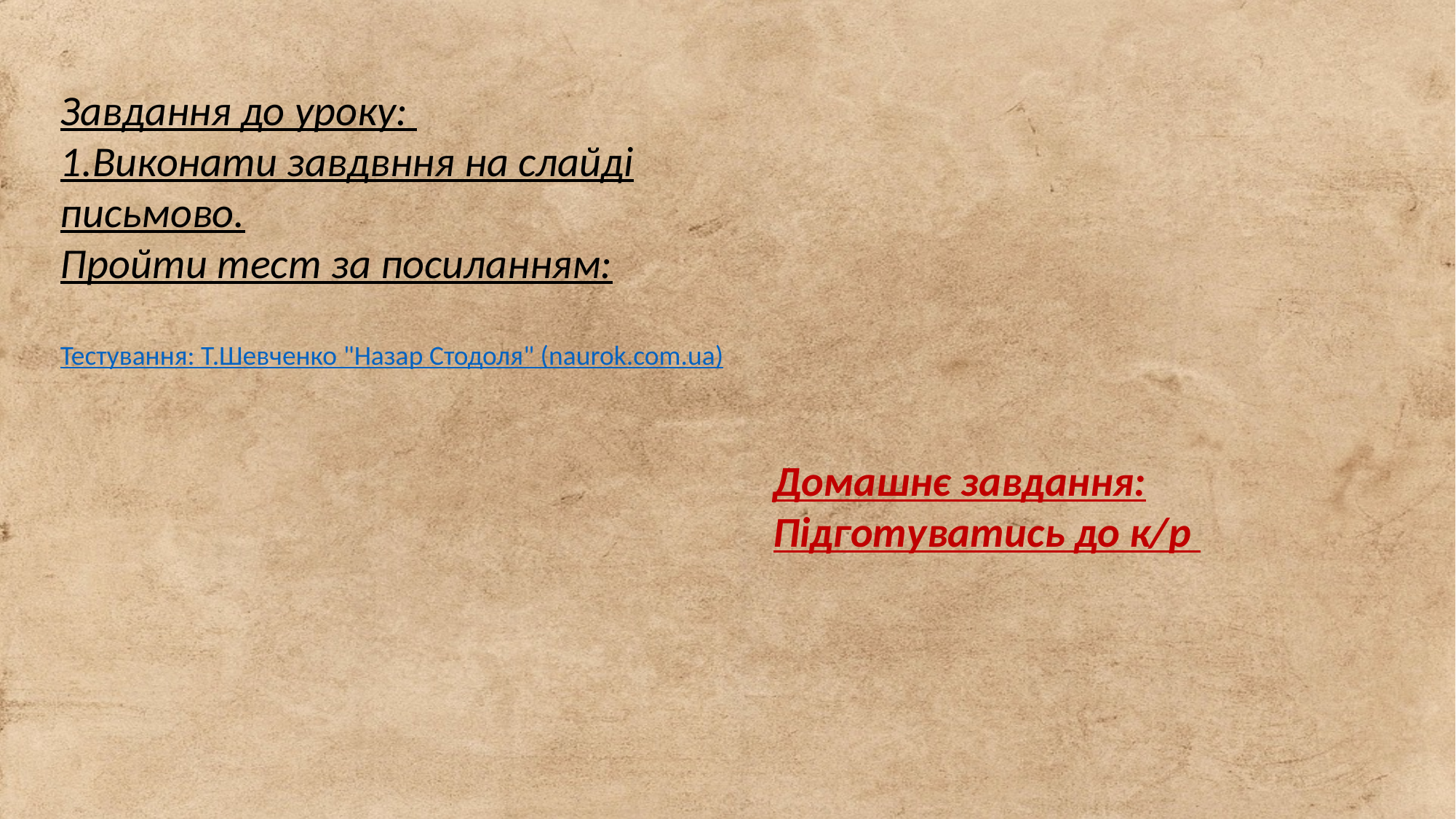

Завдання до уроку:
1.Виконати завдвння на слайді письмово.
Пройти тест за посиланням:

Тестування: Т.Шевченко "Назар Стодоля" (naurok.com.ua)
Домашнє завдання:
Підготуватись до к/р